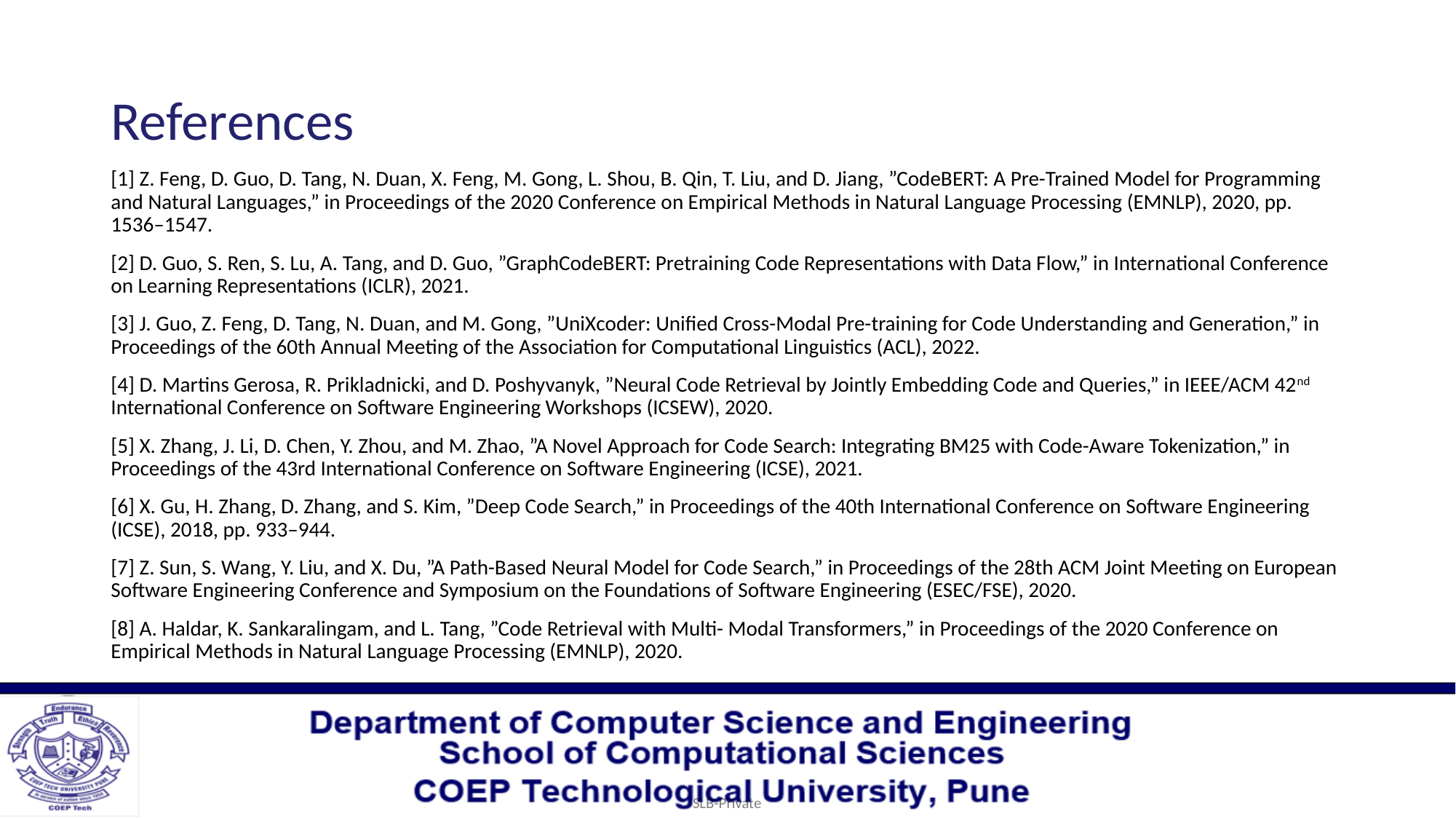

# References
[1] Z. Feng, D. Guo, D. Tang, N. Duan, X. Feng, M. Gong, L. Shou, B. Qin, T. Liu, and D. Jiang, ”CodeBERT: A Pre-Trained Model for Programming and Natural Languages,” in Proceedings of the 2020 Conference on Empirical Methods in Natural Language Processing (EMNLP), 2020, pp. 1536–1547.
[2] D. Guo, S. Ren, S. Lu, A. Tang, and D. Guo, ”GraphCodeBERT: Pretraining Code Representations with Data Flow,” in International Conference on Learning Representations (ICLR), 2021.
[3] J. Guo, Z. Feng, D. Tang, N. Duan, and M. Gong, ”UniXcoder: Unified Cross-Modal Pre-training for Code Understanding and Generation,” in Proceedings of the 60th Annual Meeting of the Association for Computational Linguistics (ACL), 2022.
[4] D. Martins Gerosa, R. Prikladnicki, and D. Poshyvanyk, ”Neural Code Retrieval by Jointly Embedding Code and Queries,” in IEEE/ACM 42nd International Conference on Software Engineering Workshops (ICSEW), 2020.
[5] X. Zhang, J. Li, D. Chen, Y. Zhou, and M. Zhao, ”A Novel Approach for Code Search: Integrating BM25 with Code-Aware Tokenization,” in Proceedings of the 43rd International Conference on Software Engineering (ICSE), 2021.
[6] X. Gu, H. Zhang, D. Zhang, and S. Kim, ”Deep Code Search,” in Proceedings of the 40th International Conference on Software Engineering (ICSE), 2018, pp. 933–944.
[7] Z. Sun, S. Wang, Y. Liu, and X. Du, ”A Path-Based Neural Model for Code Search,” in Proceedings of the 28th ACM Joint Meeting on European Software Engineering Conference and Symposium on the Foundations of Software Engineering (ESEC/FSE), 2020.
[8] A. Haldar, K. Sankaralingam, and L. Tang, ”Code Retrieval with Multi- Modal Transformers,” in Proceedings of the 2020 Conference on Empirical Methods in Natural Language Processing (EMNLP), 2020.